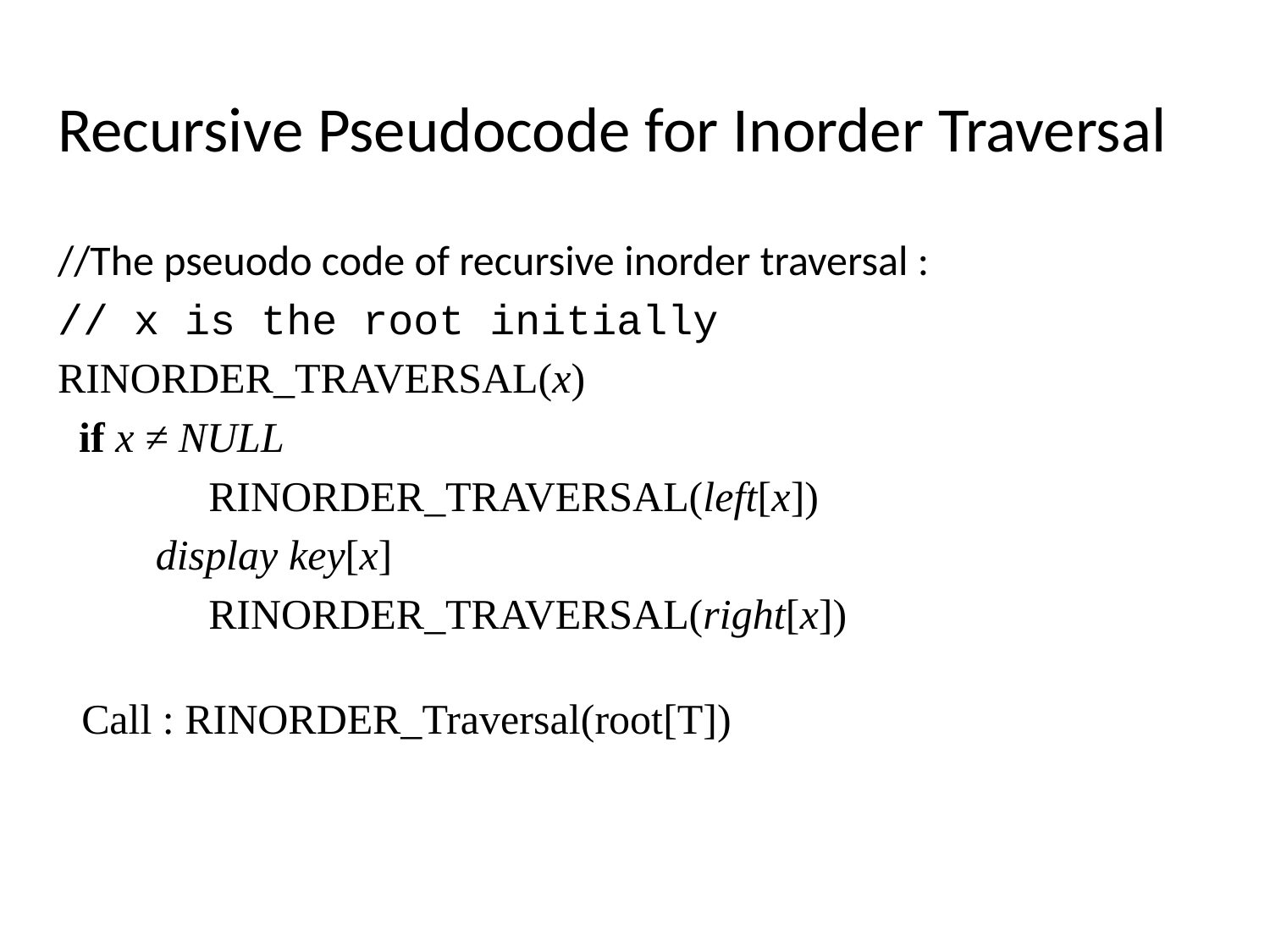

Recursive Pseudocode for Inorder Traversal
//The pseuodo code of recursive inorder traversal :
// x is the root initially
RINORDER_TRAVERSAL(x)
  if x ≠ NULL
		RINORDER_TRAVERSAL(left[x])
	       display key[x]
		RINORDER_TRAVERSAL(right[x])
Call : RINORDER_Traversal(root[T])